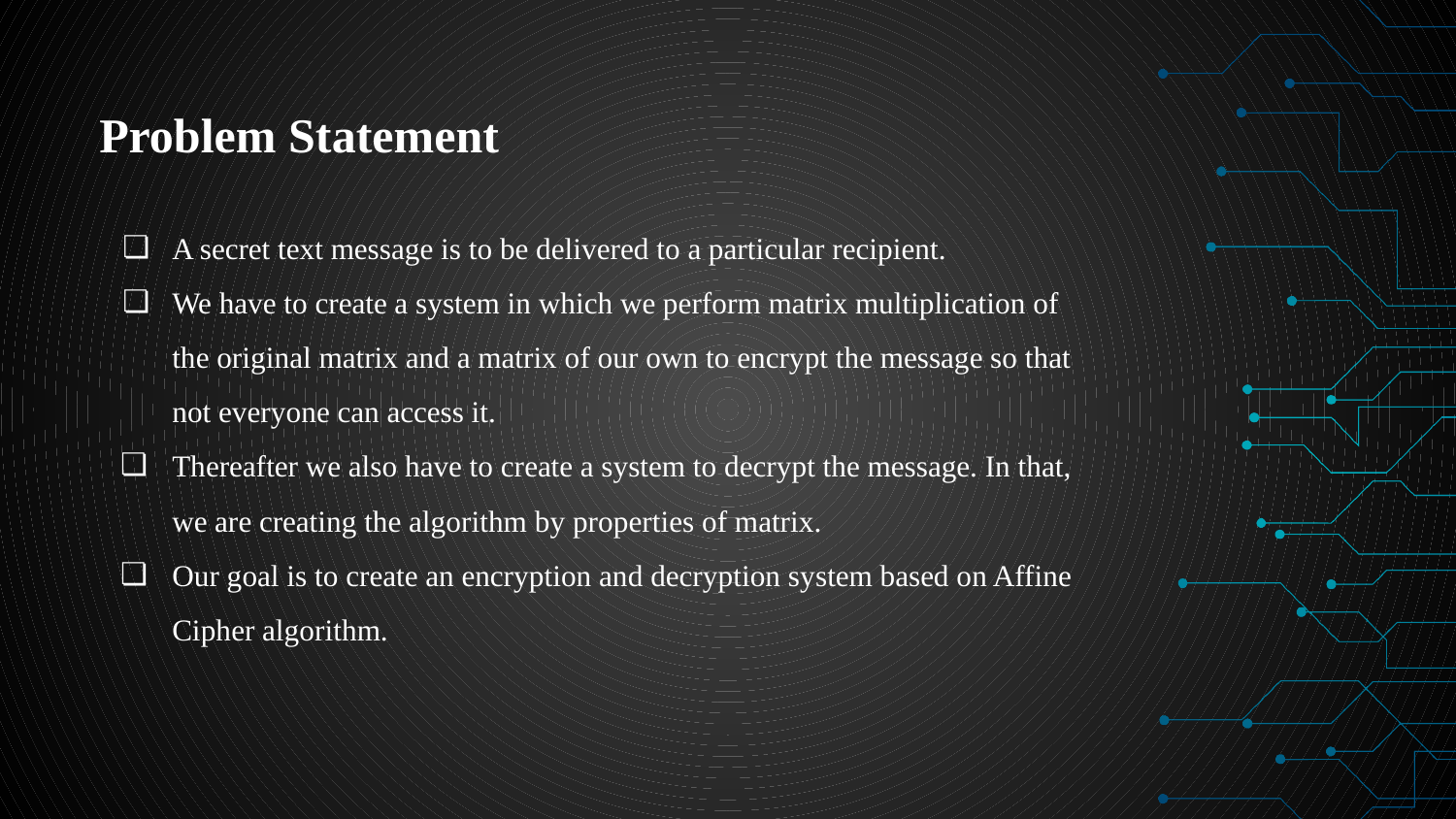

# Problem Statement
A secret text message is to be delivered to a particular recipient.
We have to create a system in which we perform matrix multiplication of the original matrix and a matrix of our own to encrypt the message so that not everyone can access it.
Thereafter we also have to create a system to decrypt the message. In that, we are creating the algorithm by properties of matrix.
Our goal is to create an encryption and decryption system based on Affine Cipher algorithm.